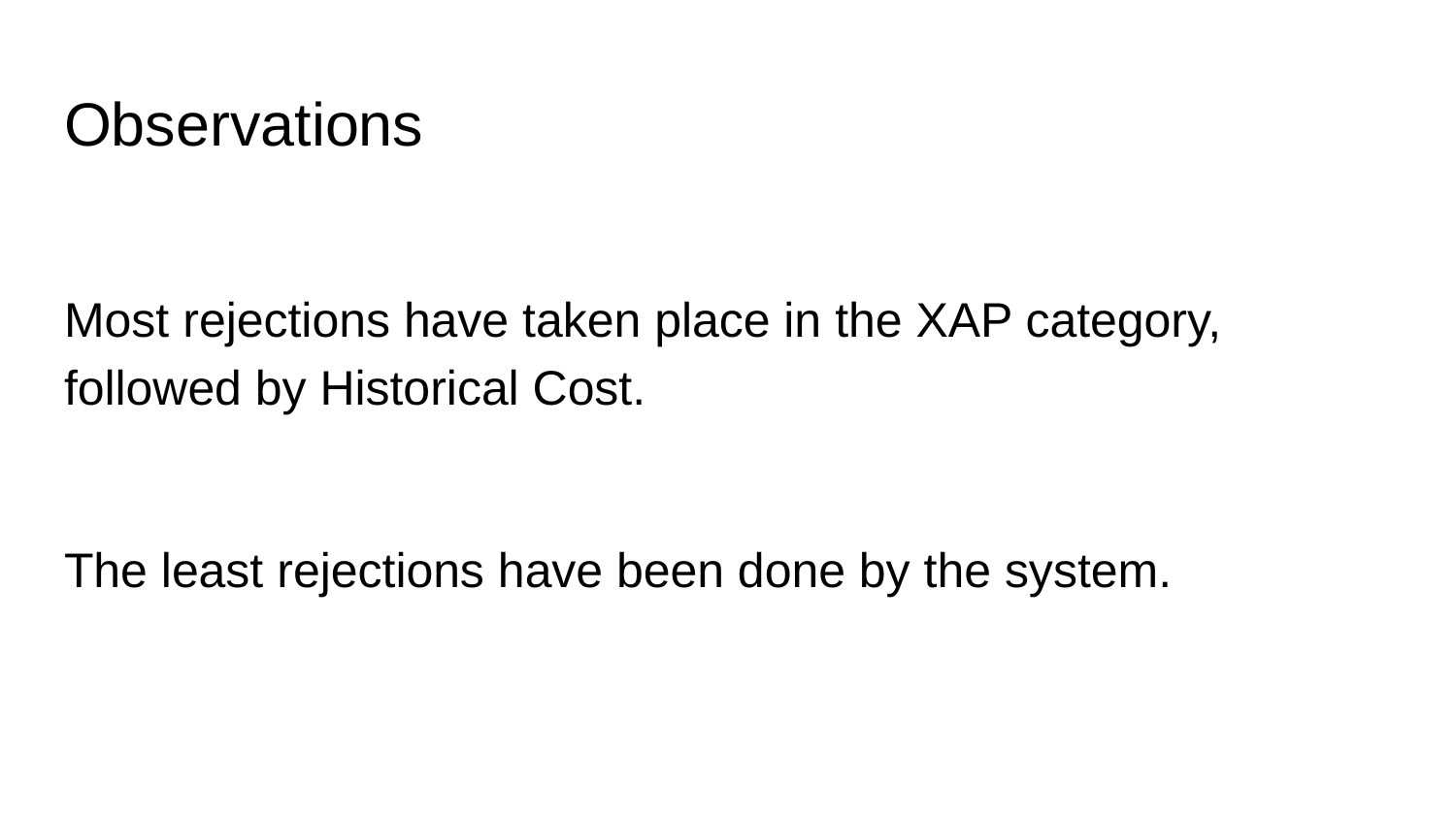

# Observations

Most rejections have taken place in the XAP category, followed by Historical Cost.

The least rejections have been done by the system.